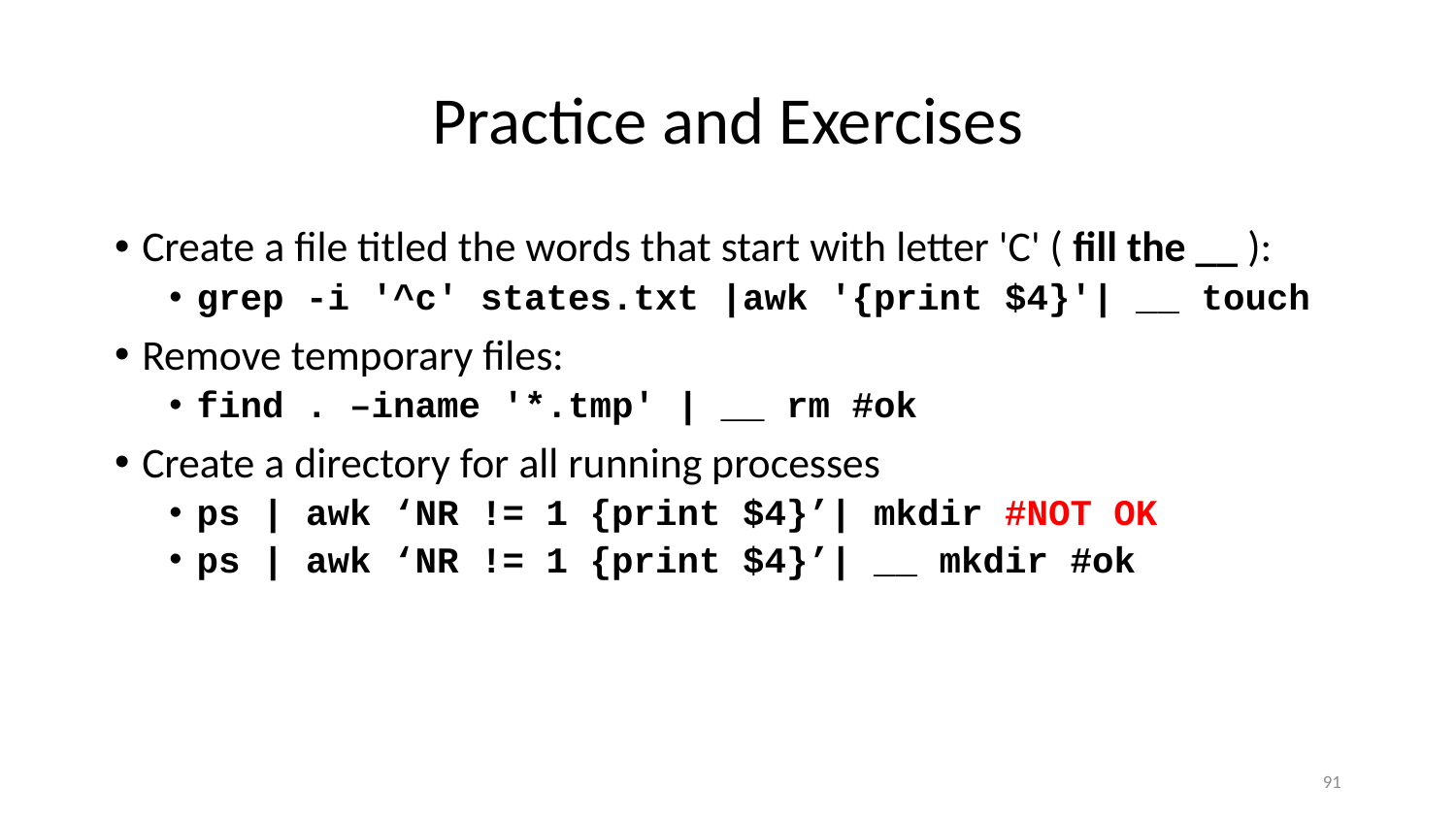

# Practice and Exercises
Create a file titled the words that start with letter 'C' ( fill the __ ):
grep -i '^c' states.txt |awk '{print $4}'| __ touch
Remove temporary files:
find . –iname '*.tmp' | __ rm #ok
Create a directory for all running processes
ps | awk ‘NR != 1 {print $4}’| mkdir #NOT OK
ps | awk ‘NR != 1 {print $4}’| __ mkdir #ok

91